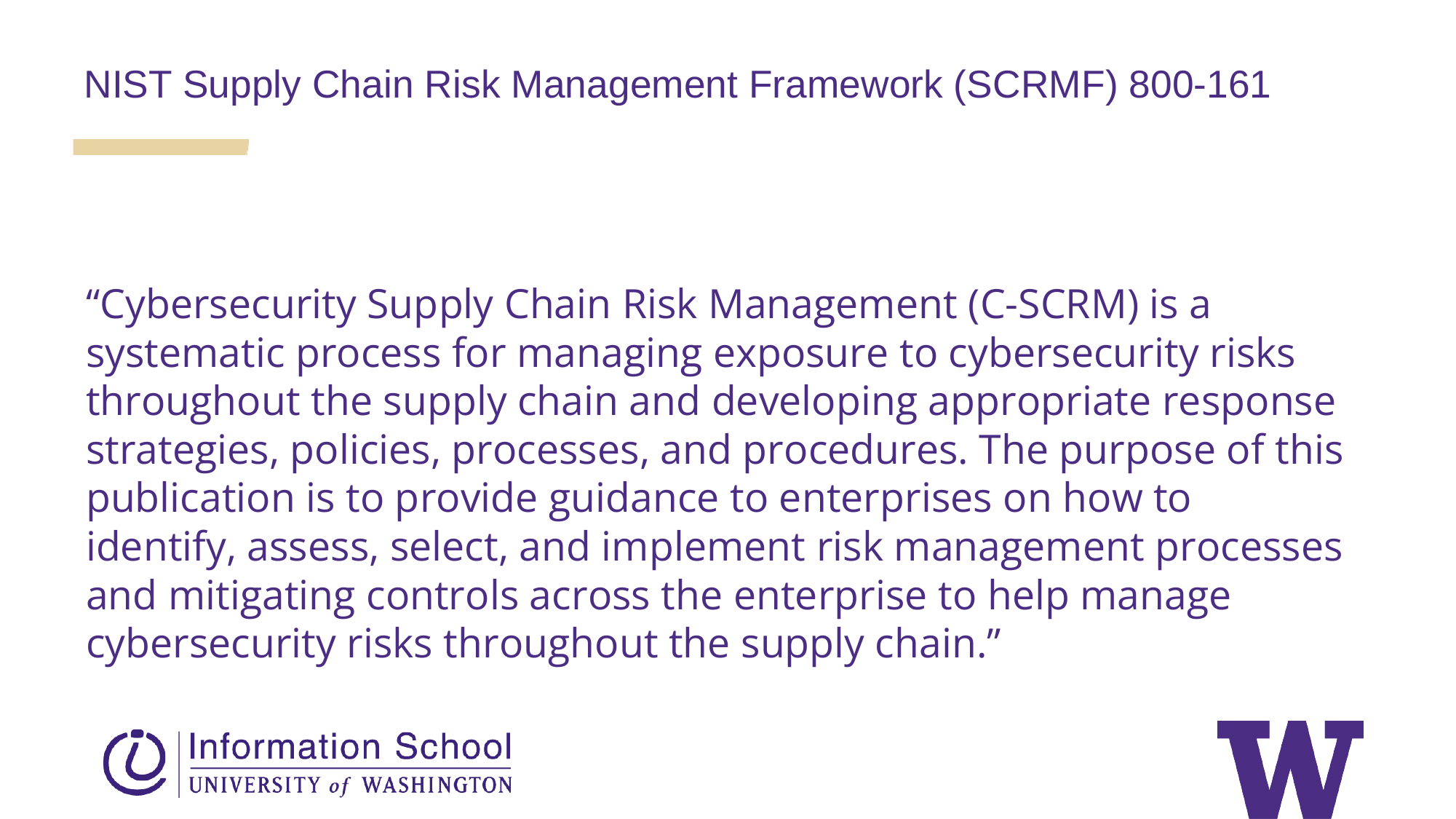

NIST Supply Chain Risk Management Framework (SCRMF) 800-161

“Cybersecurity Supply Chain Risk Management (C-SCRM) is a systematic process for managing exposure to cybersecurity risks throughout the supply chain and developing appropriate response strategies, policies, processes, and procedures. The purpose of this publication is to provide guidance to enterprises on how to identify, assess, select, and implement risk management processes and mitigating controls across the enterprise to help manage cybersecurity risks throughout the supply chain.”